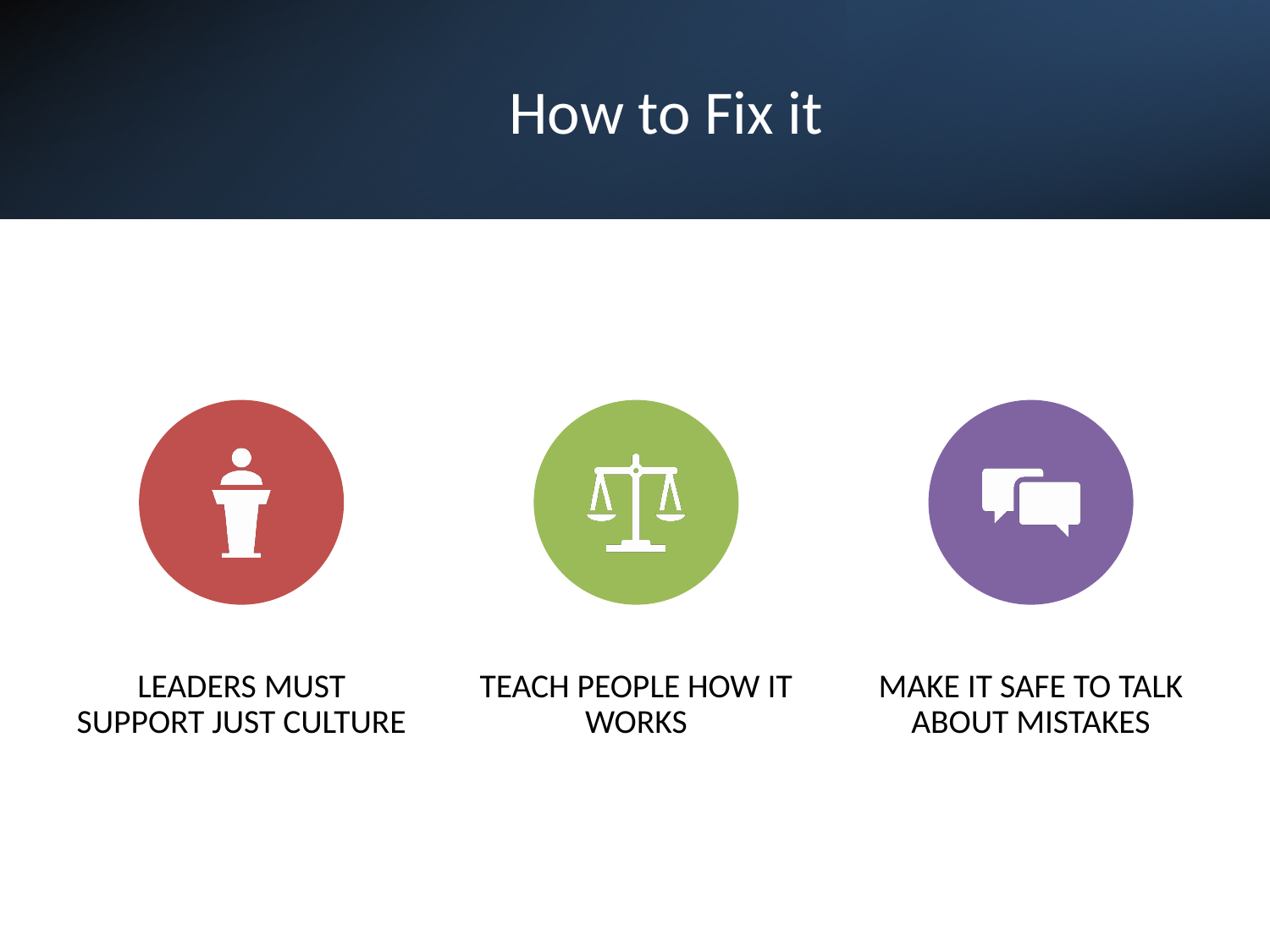

# How to Fix it
Leaders must support just culture
Teach people how it works
Make it safe to talk about mistakes